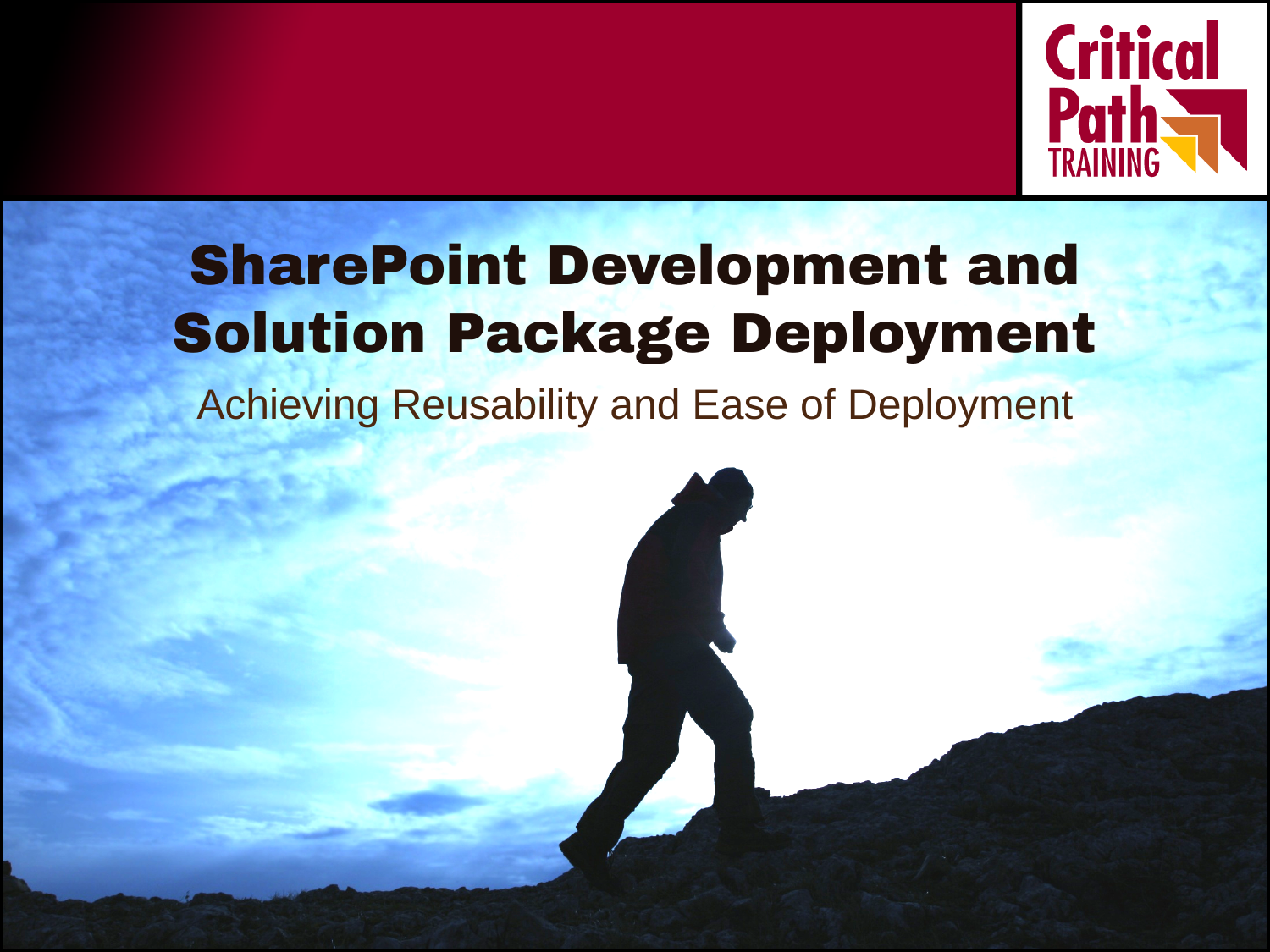

# SharePoint Development and Solution Package Deployment
Achieving Reusability and Ease of Deployment